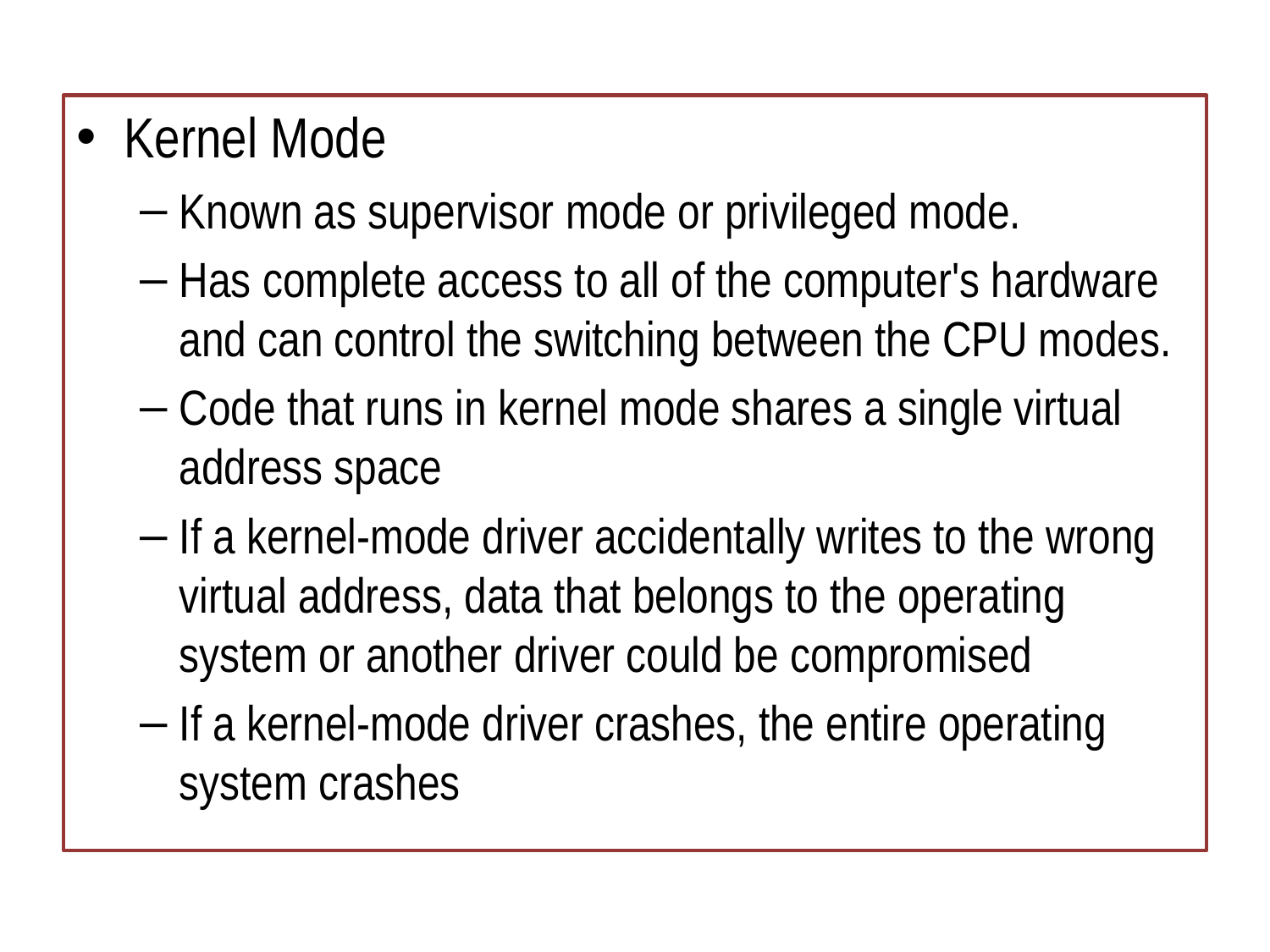

Kernel Mode
Known as supervisor mode or privileged mode.
Has complete access to all of the computer's hardware and can control the switching between the CPU modes.
Code that runs in kernel mode shares a single virtual address space
If a kernel-mode driver accidentally writes to the wrong virtual address, data that belongs to the operating system or another driver could be compromised
If a kernel-mode driver crashes, the entire operating system crashes